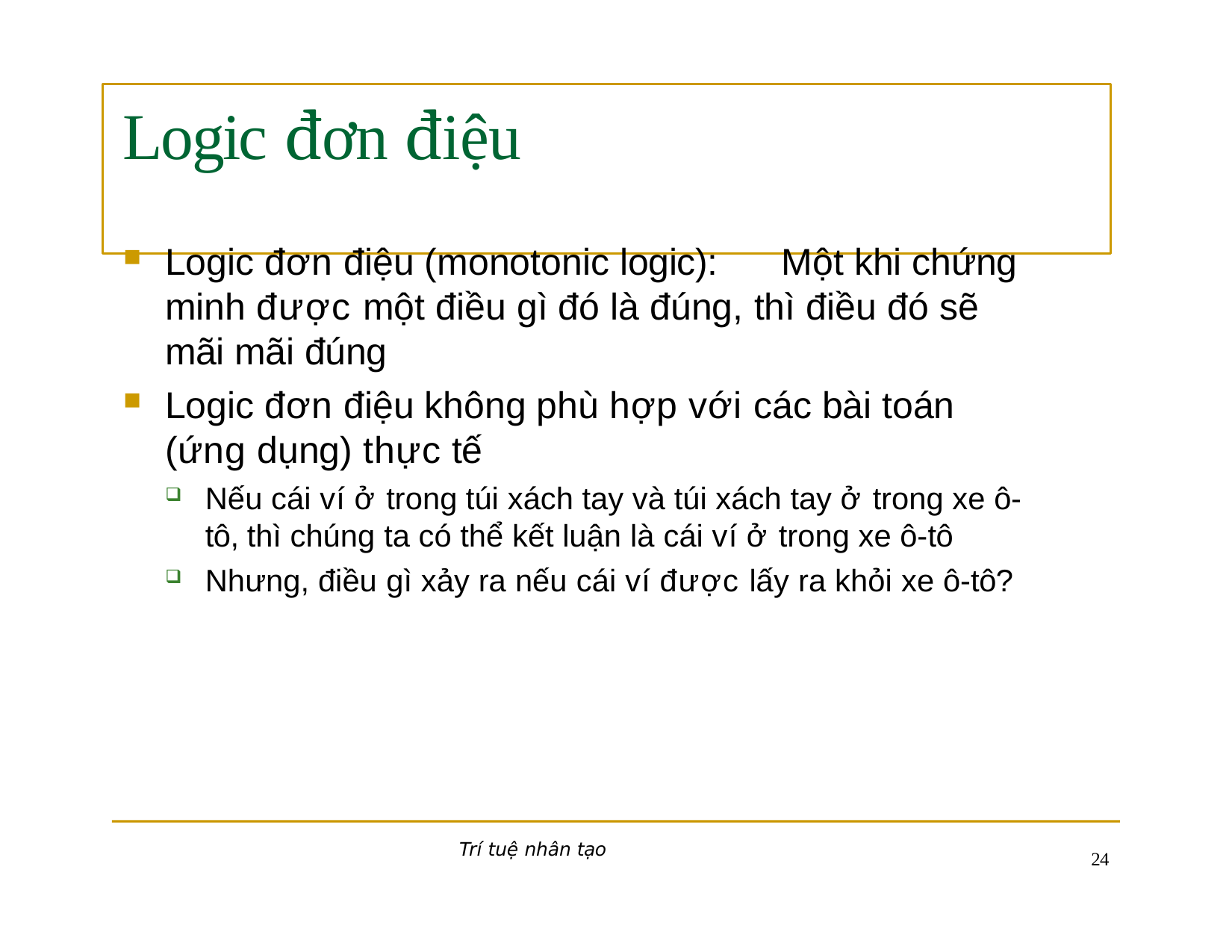

# Logic đơn điệu
Logic đơn điệu (monotonic logic):	Một khi chứng minh được một điều gì đó là đúng, thì điều đó sẽ mãi mãi đúng
Logic đơn điệu không phù hợp với các bài toán (ứng dụng) thực tế
Nếu cái ví ở trong túi xách tay và túi xách tay ở trong xe ô-tô, thì chúng ta có thể kết luận là cái ví ở trong xe ô-tô
Nhưng, điều gì xảy ra nếu cái ví được lấy ra khỏi xe ô-tô?

Trí tuệ nhân tạo
24